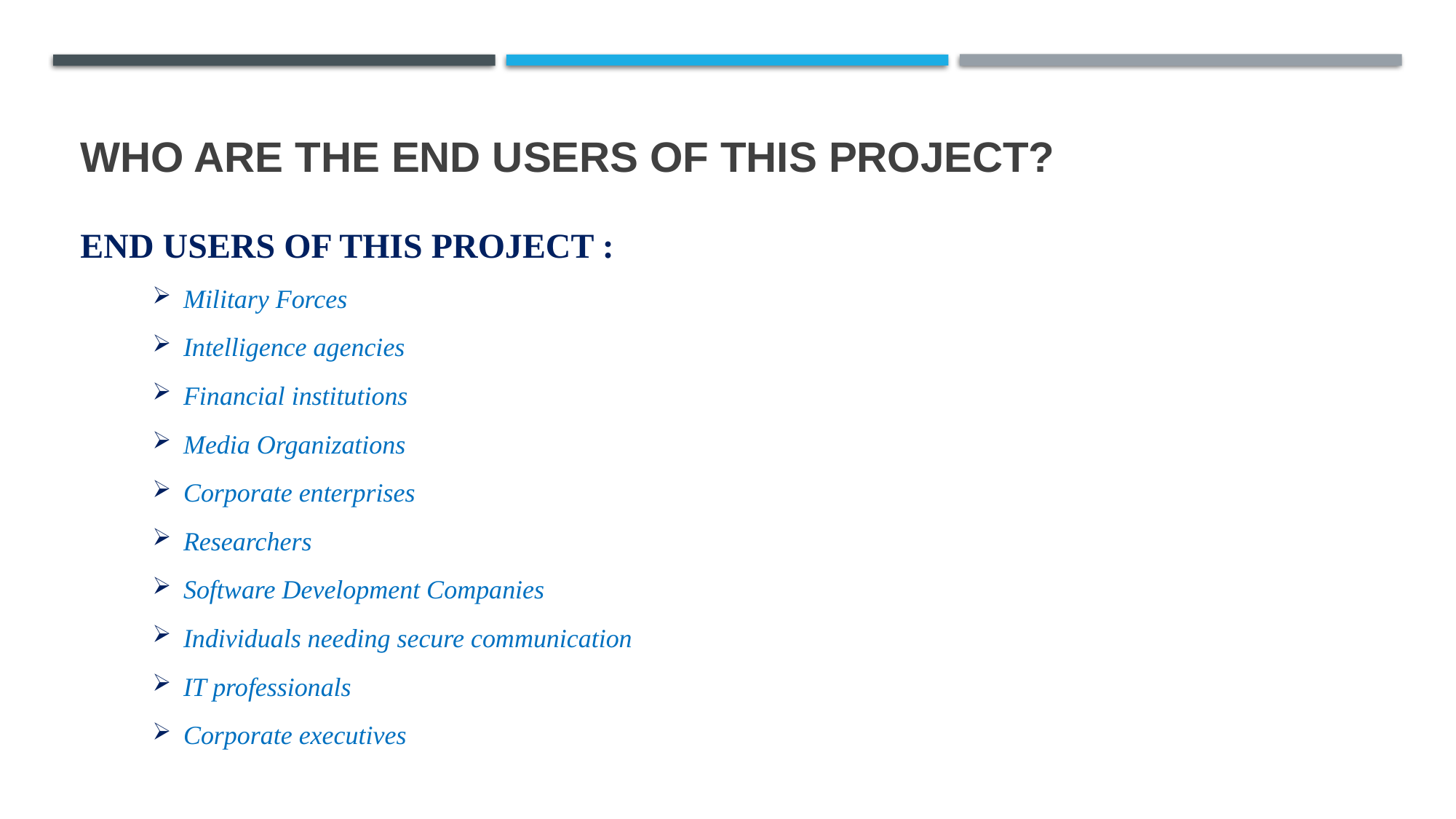

# WHO ARE THE END USERS of this project?
END USERS OF THIS PROJECT :
Military Forces
Intelligence agencies
Financial institutions
Media Organizations
Corporate enterprises
Researchers
Software Development Companies
Individuals needing secure communication
IT professionals
Corporate executives